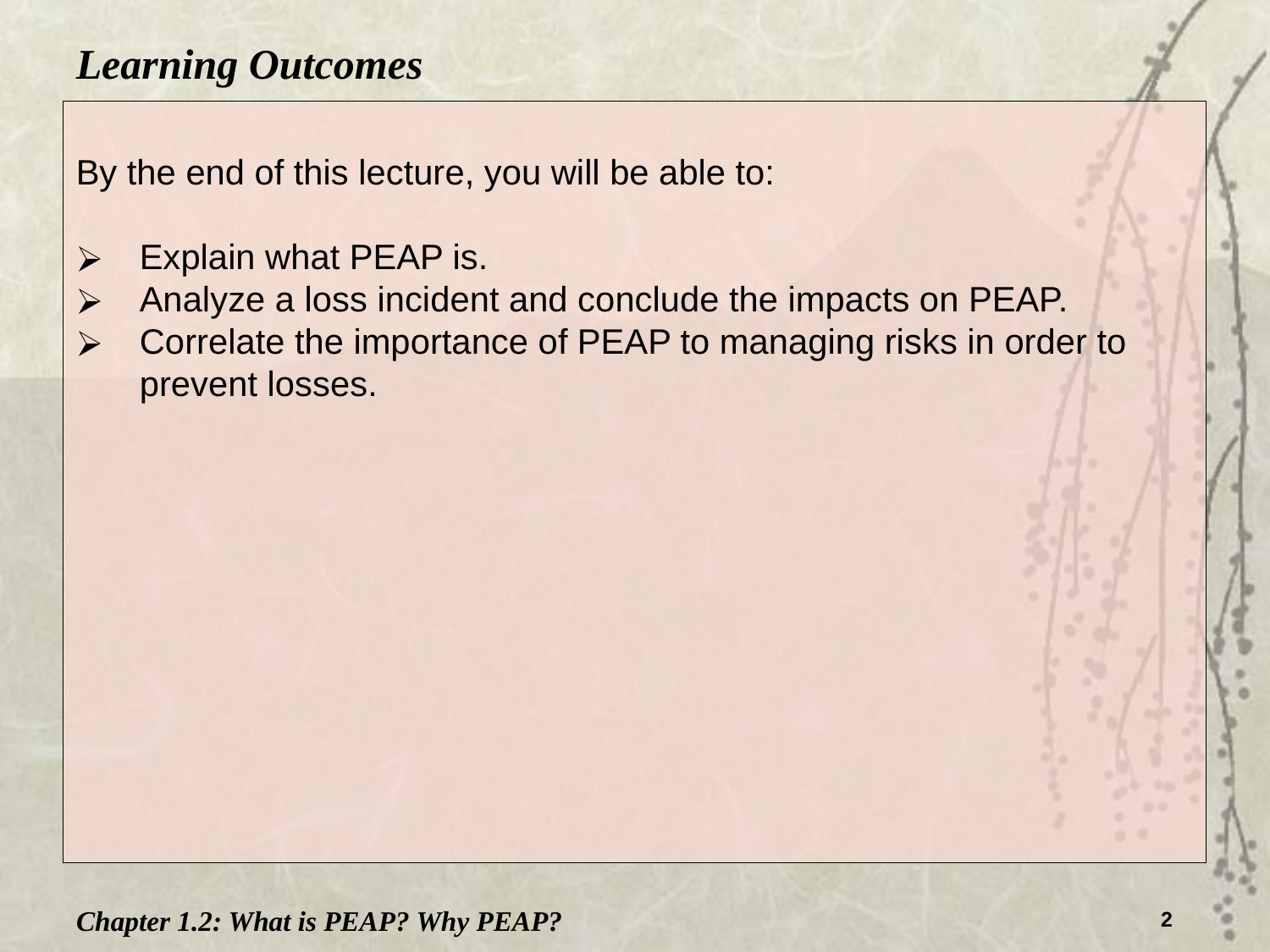

Learning Outcomes

By the end of this lecture, you will be able to:

Explain what PEAP is.
Analyze a loss incident and conclude the impacts on PEAP.
Correlate the importance of PEAP to managing risks in order to prevent losses.
Chapter 1.2: What is PEAP? Why PEAP?
2